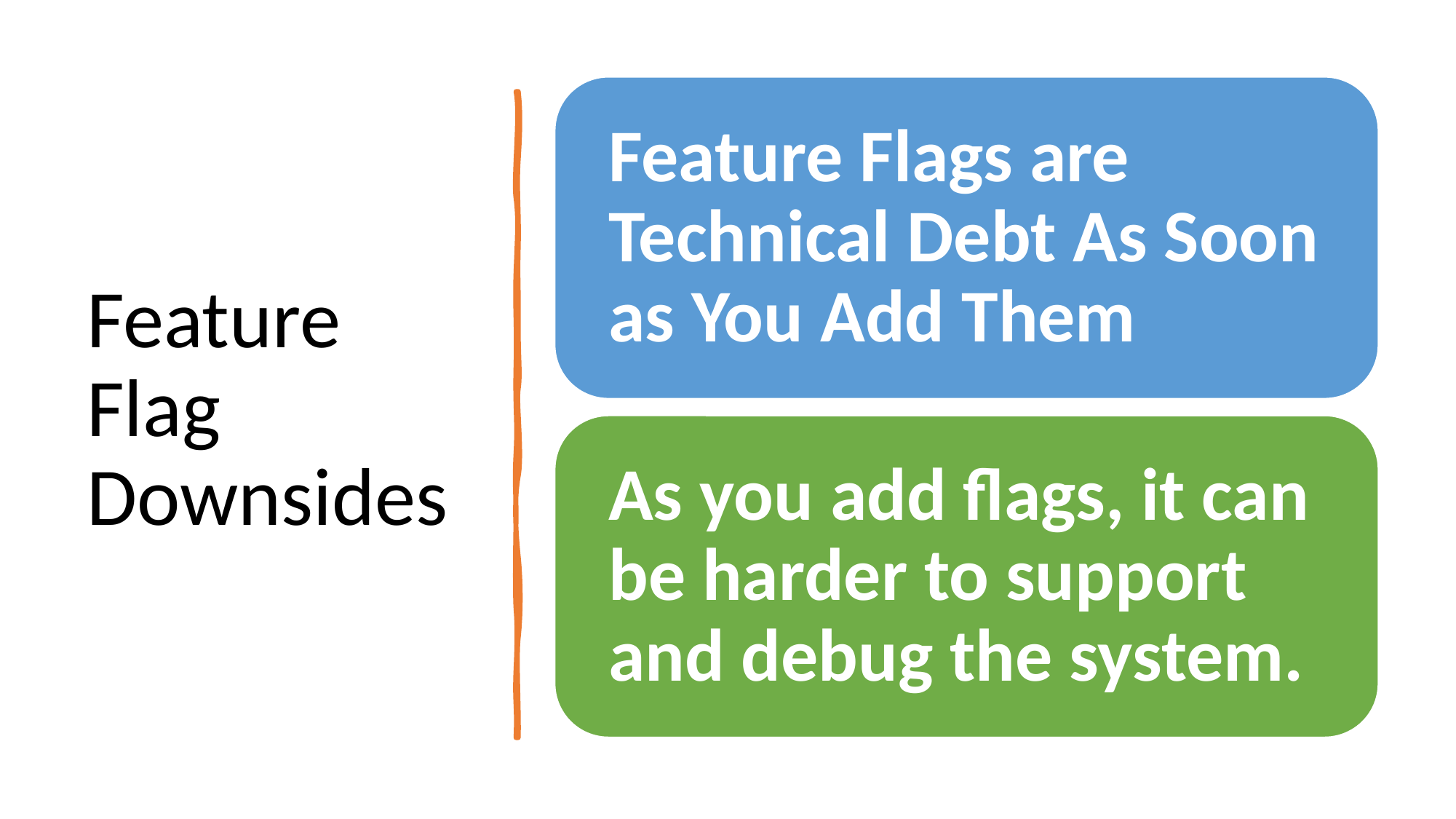

Feature Flags are Technical Debt As Soon as You Add Them
As you add flags, it can be harder to support and debug the system.
# Feature Flag Downsides